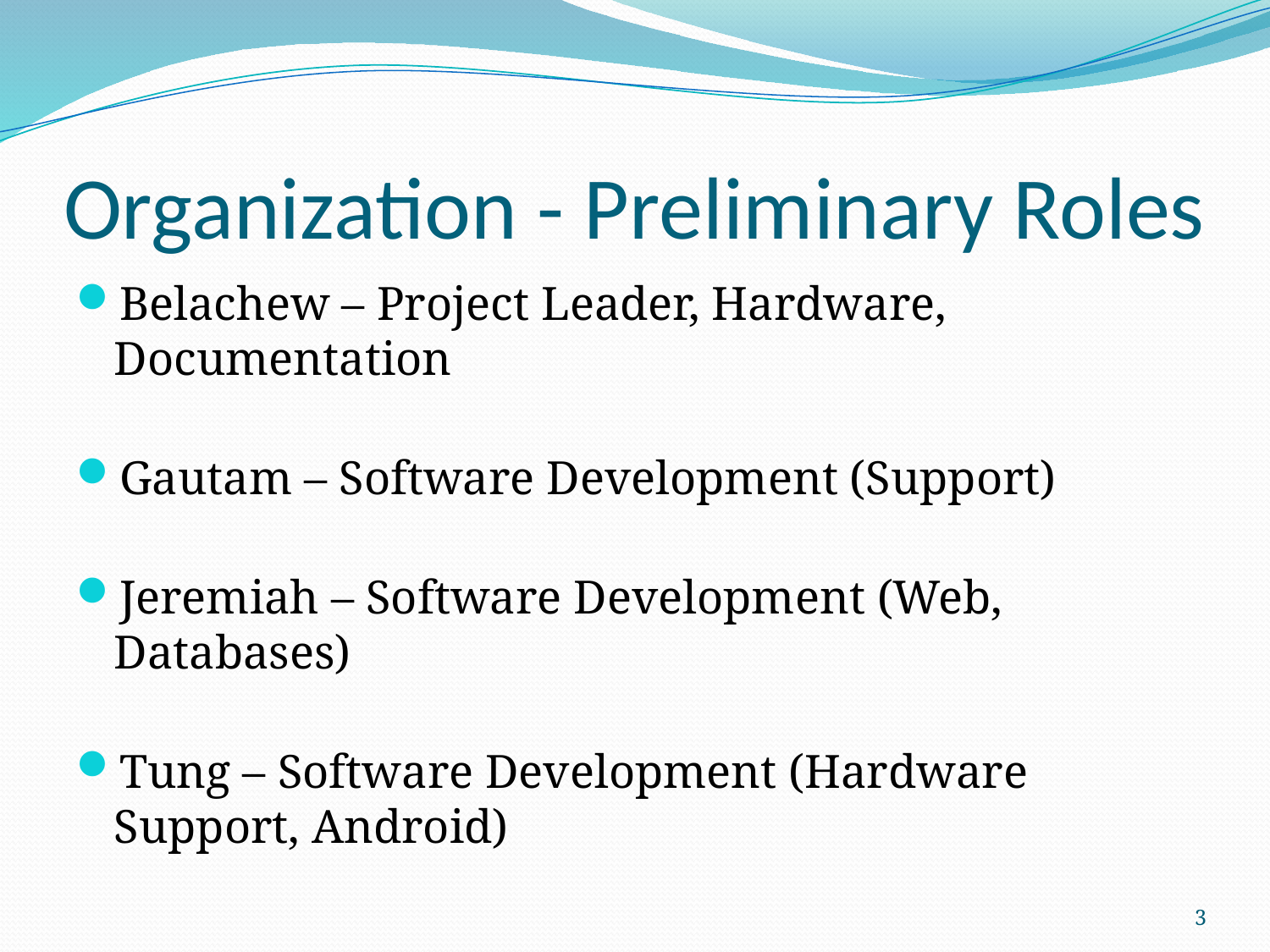

# Organization - Preliminary Roles
Belachew – Project Leader, Hardware, Documentation
Gautam – Software Development (Support)
Jeremiah – Software Development (Web, Databases)
Tung – Software Development (Hardware Support, Android)
3